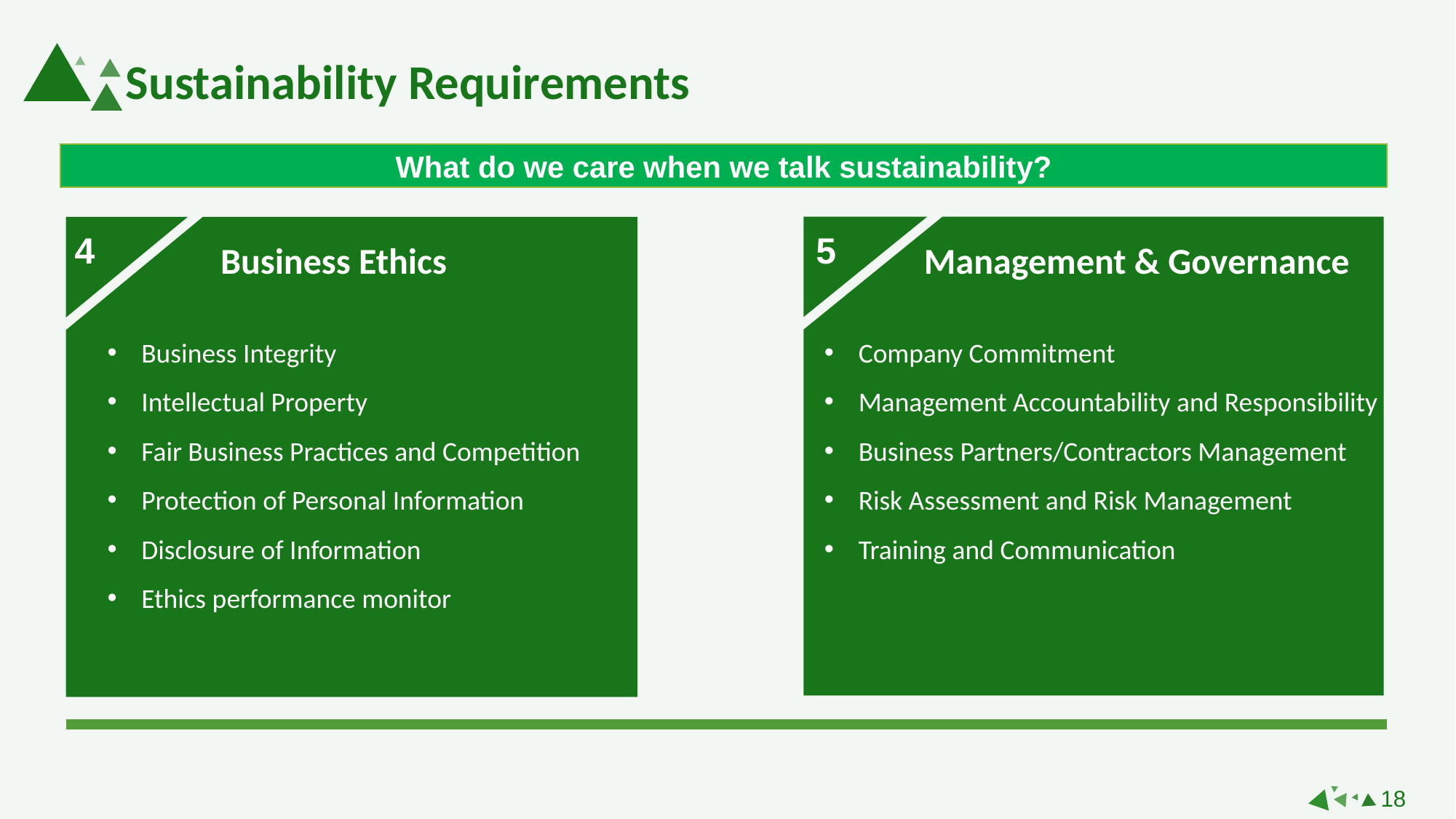

Sustainability Requirements

What do we care when we talk sustainability?
4
5

Business Ethics
Management & Governance
Business Integrity
Intellectual Property
Fair Business Practices and Competition
Protection of Personal Information
Disclosure of Information
Ethics performance monitor
Company Commitment
Management Accountability and Responsibility
Business Partners/Contractors Management
Risk Assessment and Risk Management
Training and Communication
18